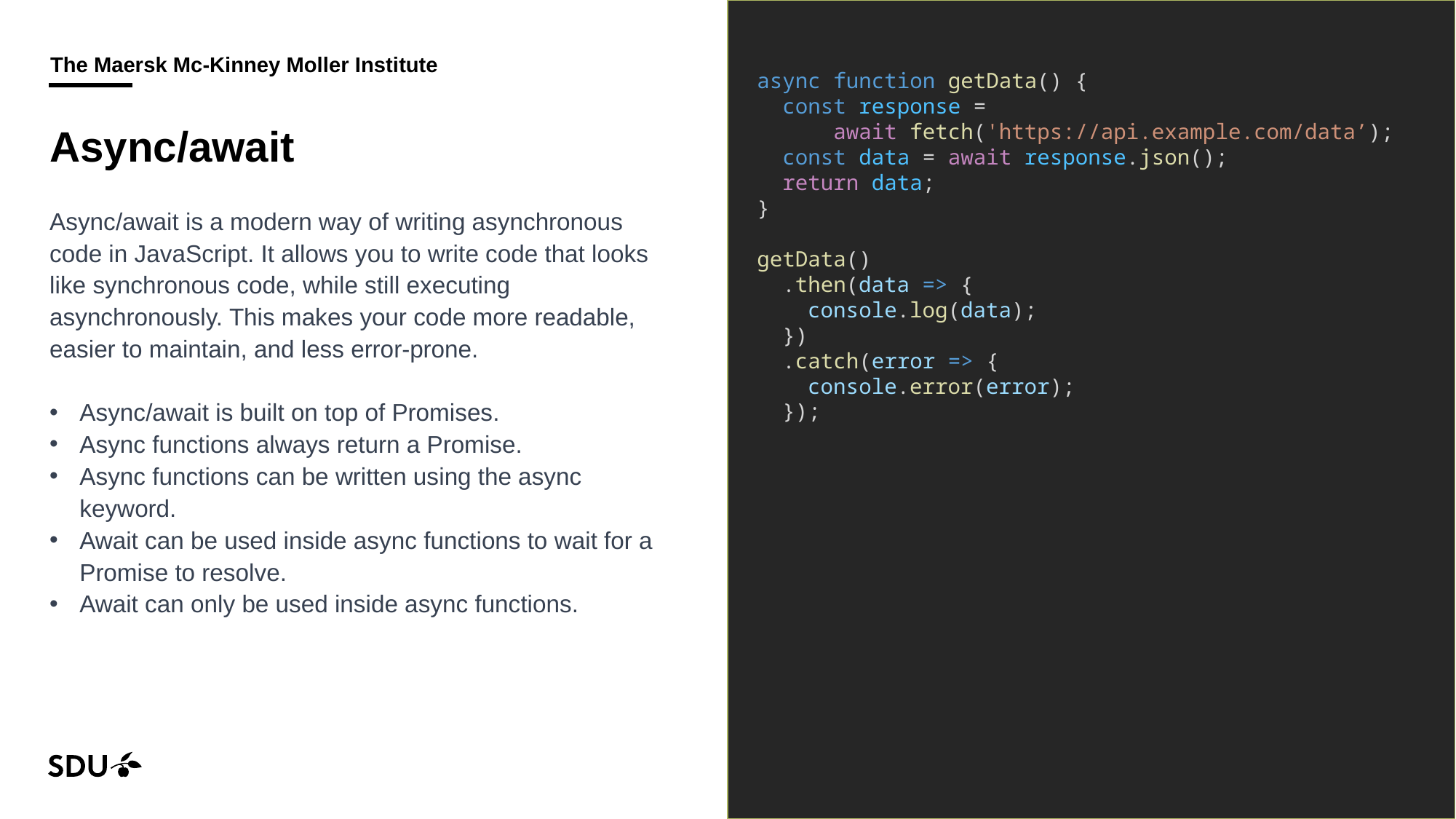

async function getData() {
  const response =
      await fetch('https://api.example.com/data’);
  const data = await response.json();
  return data;
}
getData()
  .then(data => {
    console.log(data);
  })
  .catch(error => {
    console.error(error);
  });

# Async/await
Async/await is a modern way of writing asynchronous code in JavaScript. It allows you to write code that looks like synchronous code, while still executing asynchronously. This makes your code more readable, easier to maintain, and less error-prone.

Async/await is built on top of Promises.
Async functions always return a Promise.
Async functions can be written using the async keyword.
Await can be used inside async functions to wait for a Promise to resolve.
Await can only be used inside async functions.
13/09/2024
16